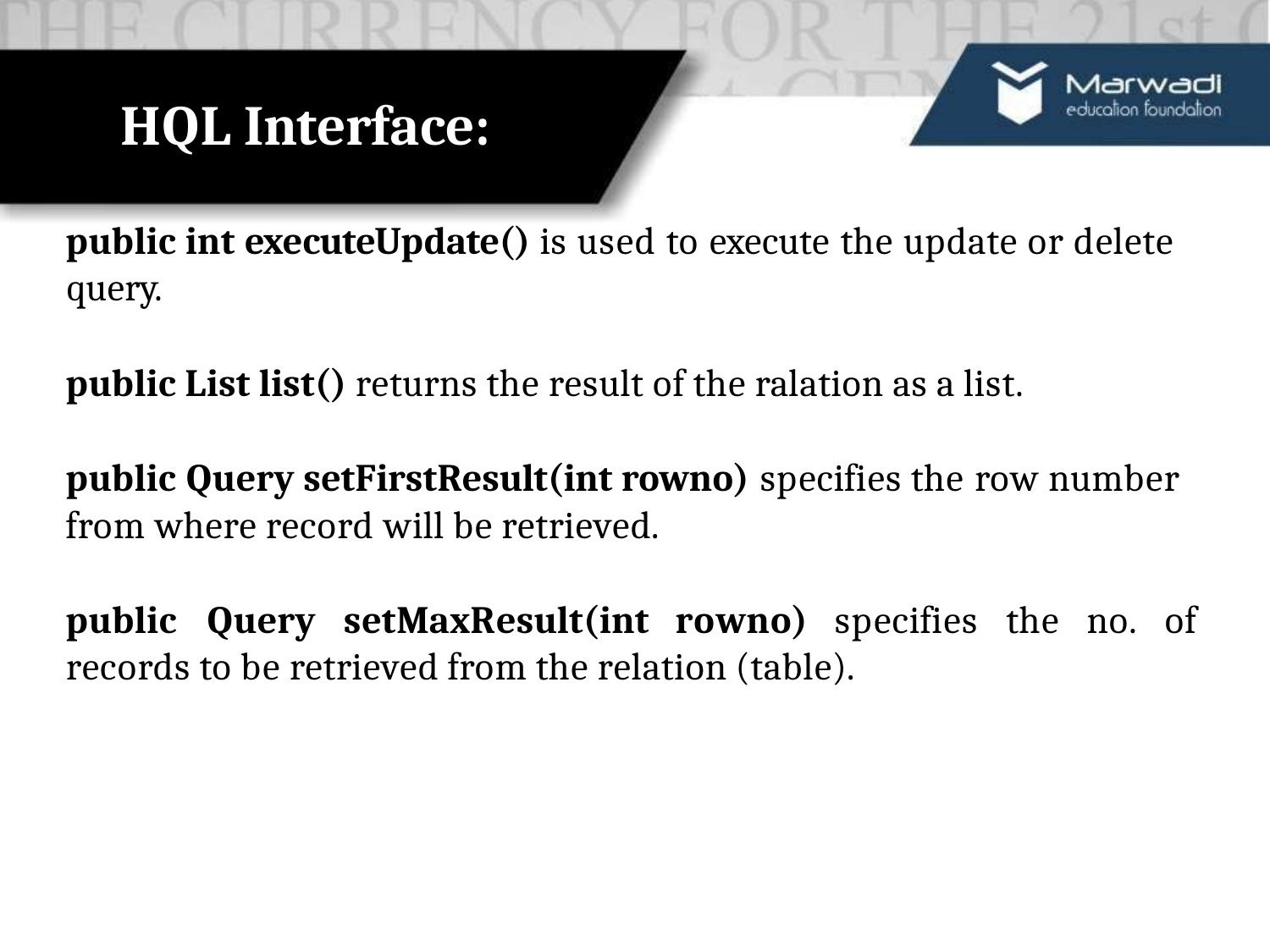

# HQL Interface:
public int executeUpdate() is used to execute the update or delete
query.

public List list() returns the result of the ralation as a list.

public Query setFirstResult(int rowno) specifies the row number
from where record will be retrieved.

public	Query	setMaxResult(int	rowno)	specifies	the	no.	of
records to be retrieved from the relation (table).